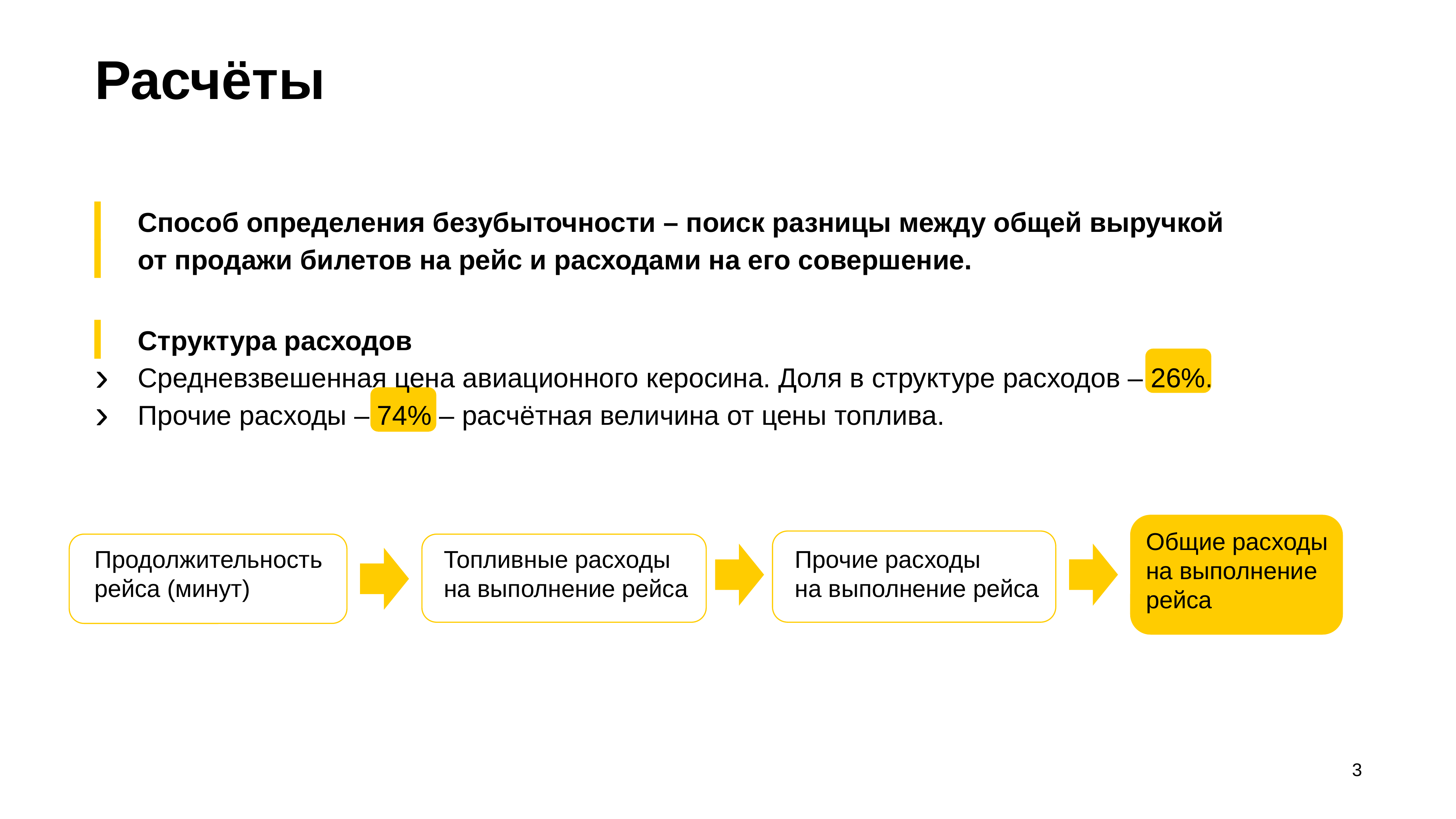

# Расчёты
Способ определения безубыточности – поиск разницы между общей выручкой
от продажи билетов на рейс и расходами на его совершение.

Структура расходов
Средневзвешенная цена авиационного керосина. Доля в структуре расходов – 26%.
Прочие расходы – 74% – расчётная величина от цены топлива.

Общие расходы
на выполнение
рейса

Прочие расходы
на выполнение рейса
Топливные расходы
на выполнение рейса
Продолжительность
рейса (минут)

3